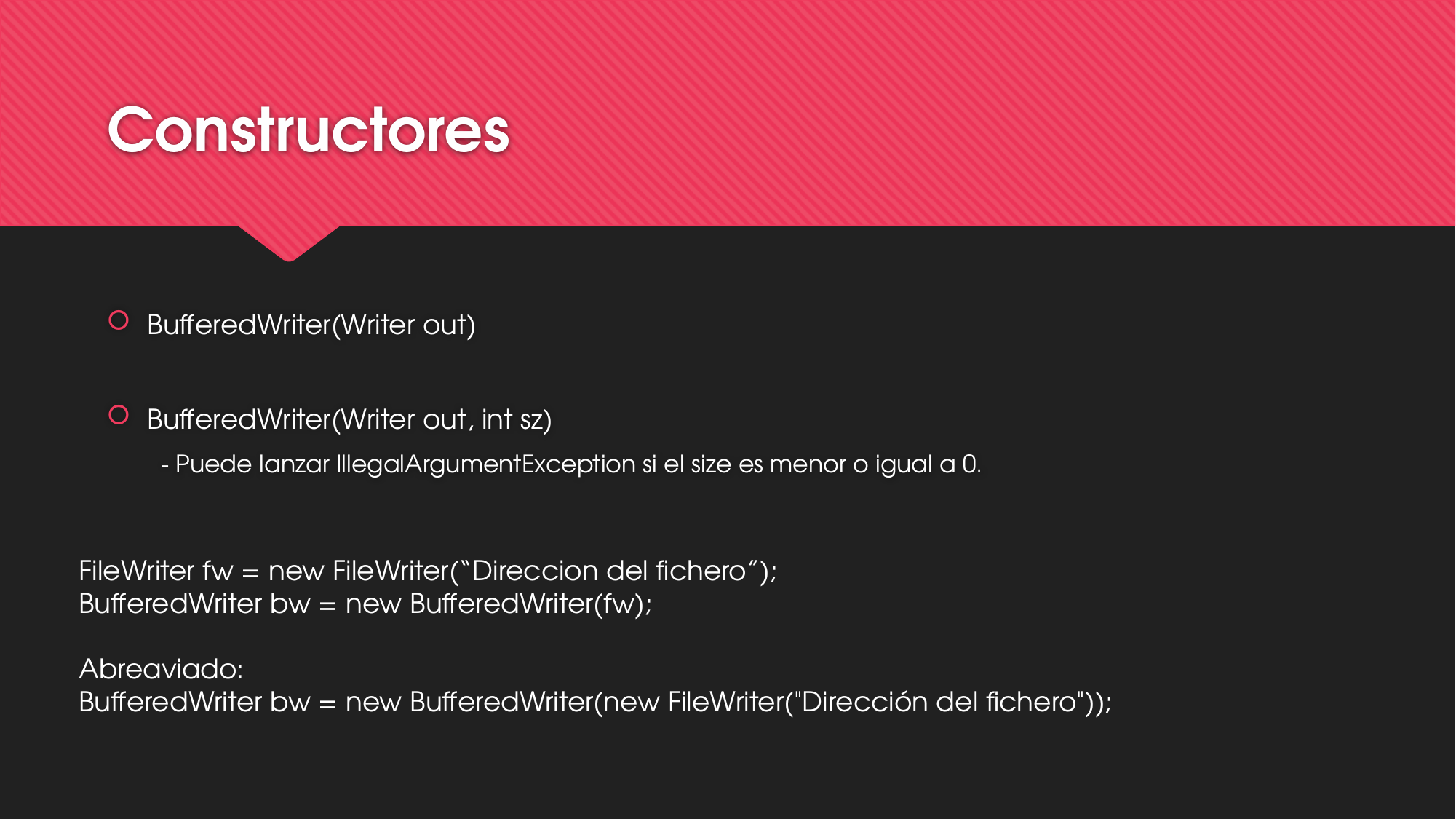

# Constructores
BufferedWriter(Writer out)

BufferedWriter(Writer out, int sz)
- Puede lanzar IllegalArgumentException si el size es menor o igual a 0.
FileWriter fw = new FileWriter(“Direccion del fichero”);
BufferedWriter bw = new BufferedWriter(fw);

Abreaviado:
BufferedWriter bw = new BufferedWriter(new FileWriter("Dirección del fichero"));